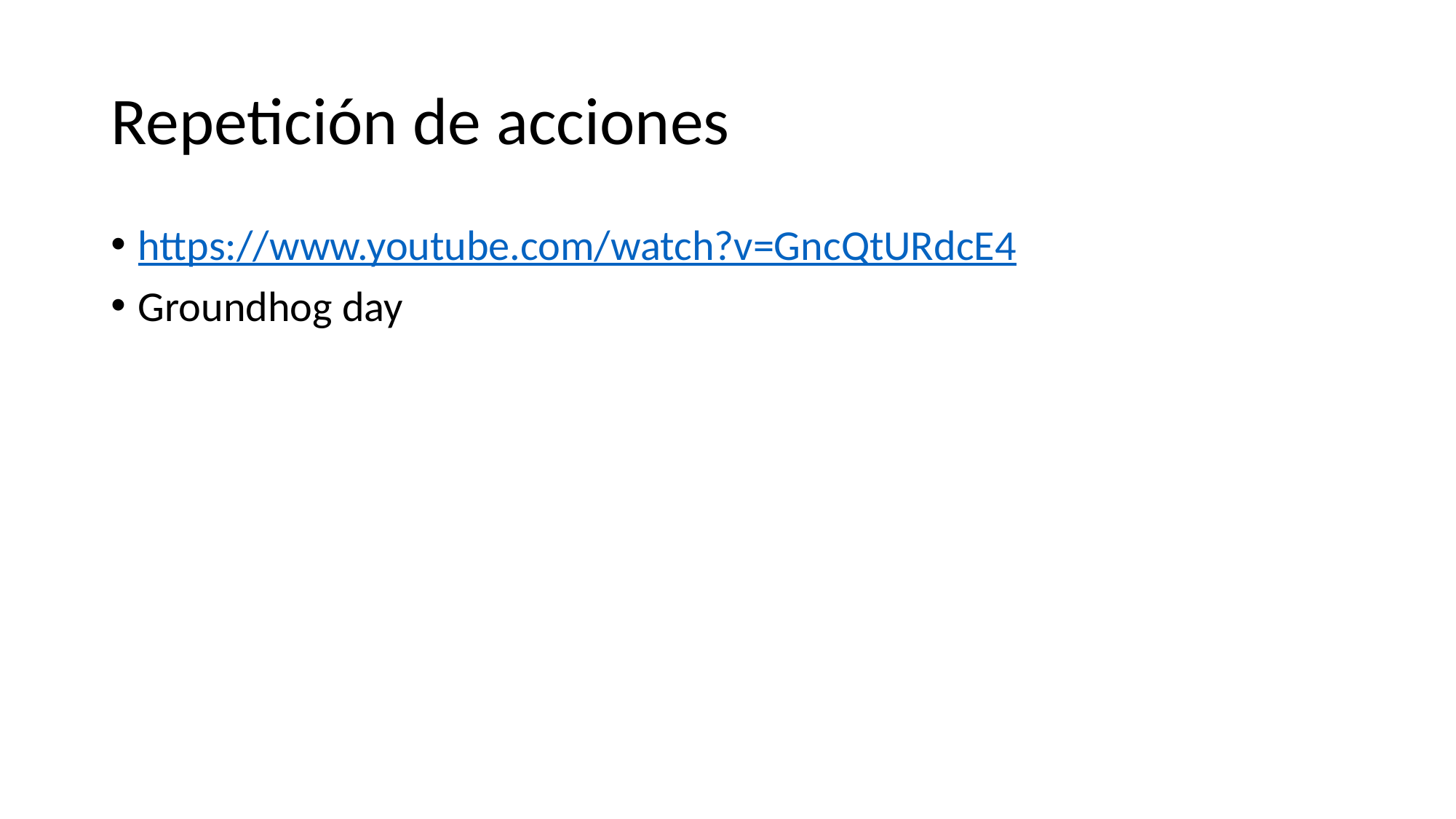

# Repetición de acciones
https://www.youtube.com/watch?v=GncQtURdcE4
Groundhog day